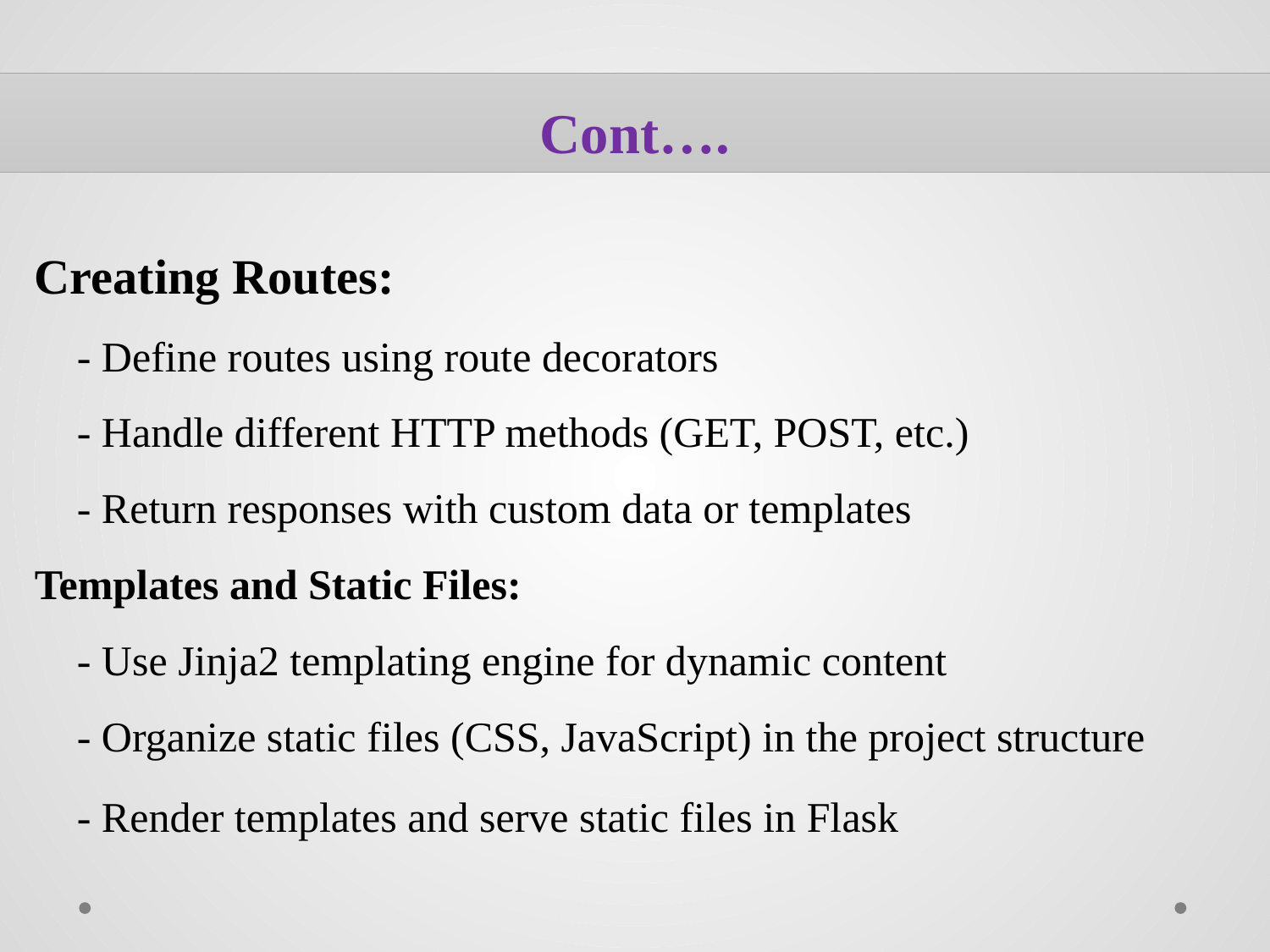

Cont….
Creating Routes:
    - Define routes using route decorators
    - Handle different HTTP methods (GET, POST, etc.)
    - Return responses with custom data or templates
Templates and Static Files:
    - Use Jinja2 templating engine for dynamic content
    - Organize static files (CSS, JavaScript) in the project structure
    - Render templates and serve static files in Flask